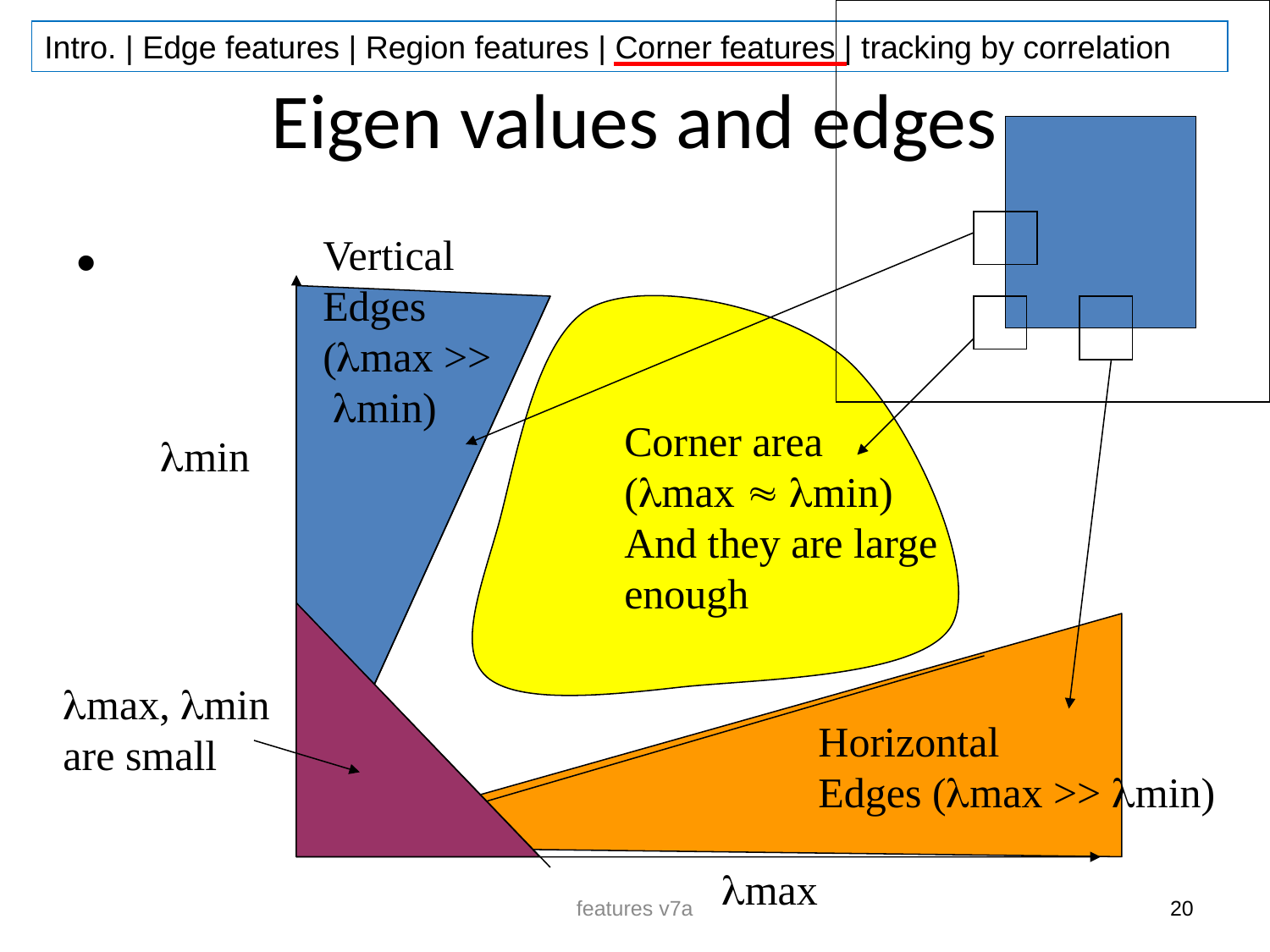

# Eigen values and edges

Vertical
Edges
(λmax >>
 λmin)

Corner area
(λmax ≈ λmin)
And they are large
enough
λmin

λmax, λmin
are small
Horizontal
Edges (λmax >> λmin)

λmax
features v7a
20